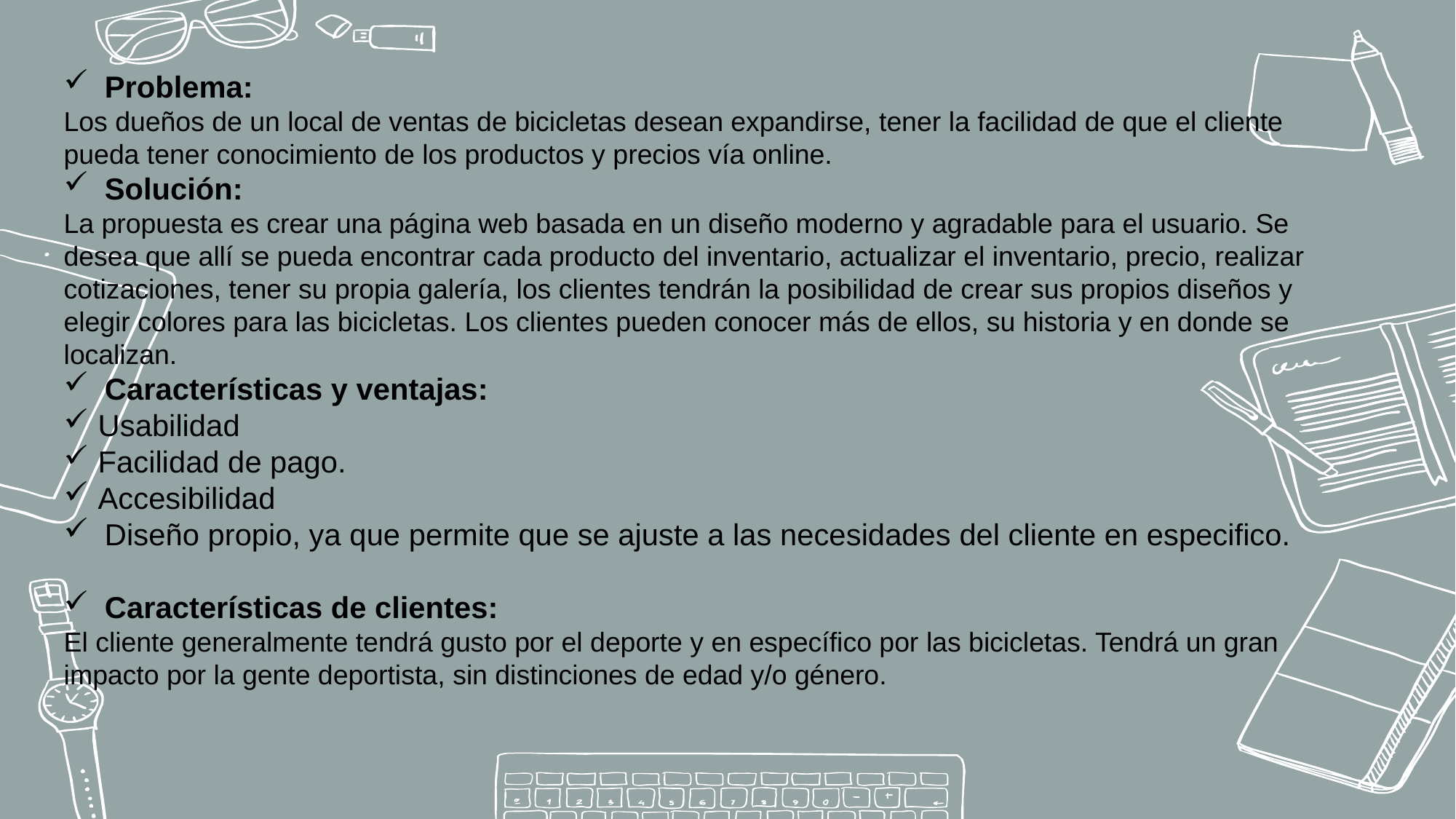

Problema:
Los dueños de un local de ventas de bicicletas desean expandirse, tener la facilidad de que el cliente pueda tener conocimiento de los productos y precios vía online.
Solución:
La propuesta es crear una página web basada en un diseño moderno y agradable para el usuario. Se desea que allí se pueda encontrar cada producto del inventario, actualizar el inventario, precio, realizar cotizaciones, tener su propia galería, los clientes tendrán la posibilidad de crear sus propios diseños y elegir colores para las bicicletas. Los clientes pueden conocer más de ellos, su historia y en donde se localizan.
Características y ventajas:
Usabilidad
Facilidad de pago.
Accesibilidad
Diseño propio, ya que permite que se ajuste a las necesidades del cliente en especifico.

Características de clientes:
El cliente generalmente tendrá gusto por el deporte y en específico por las bicicletas. Tendrá un gran impacto por la gente deportista, sin distinciones de edad y/o género.